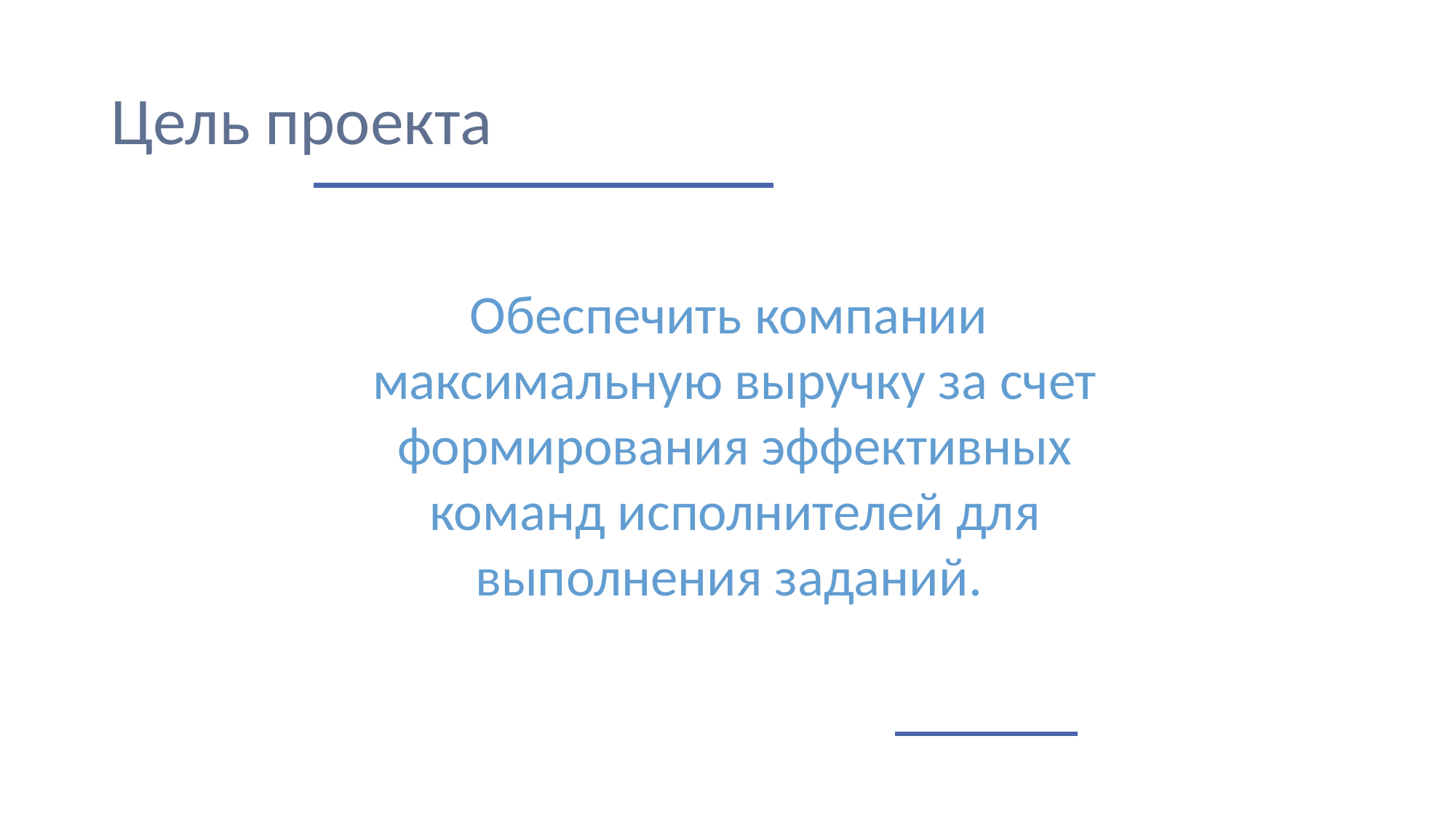

# Цель проекта
Обеспечить компании  максимальную выручку за счет формирования эффективных команд исполнителей для выполнения заданий.